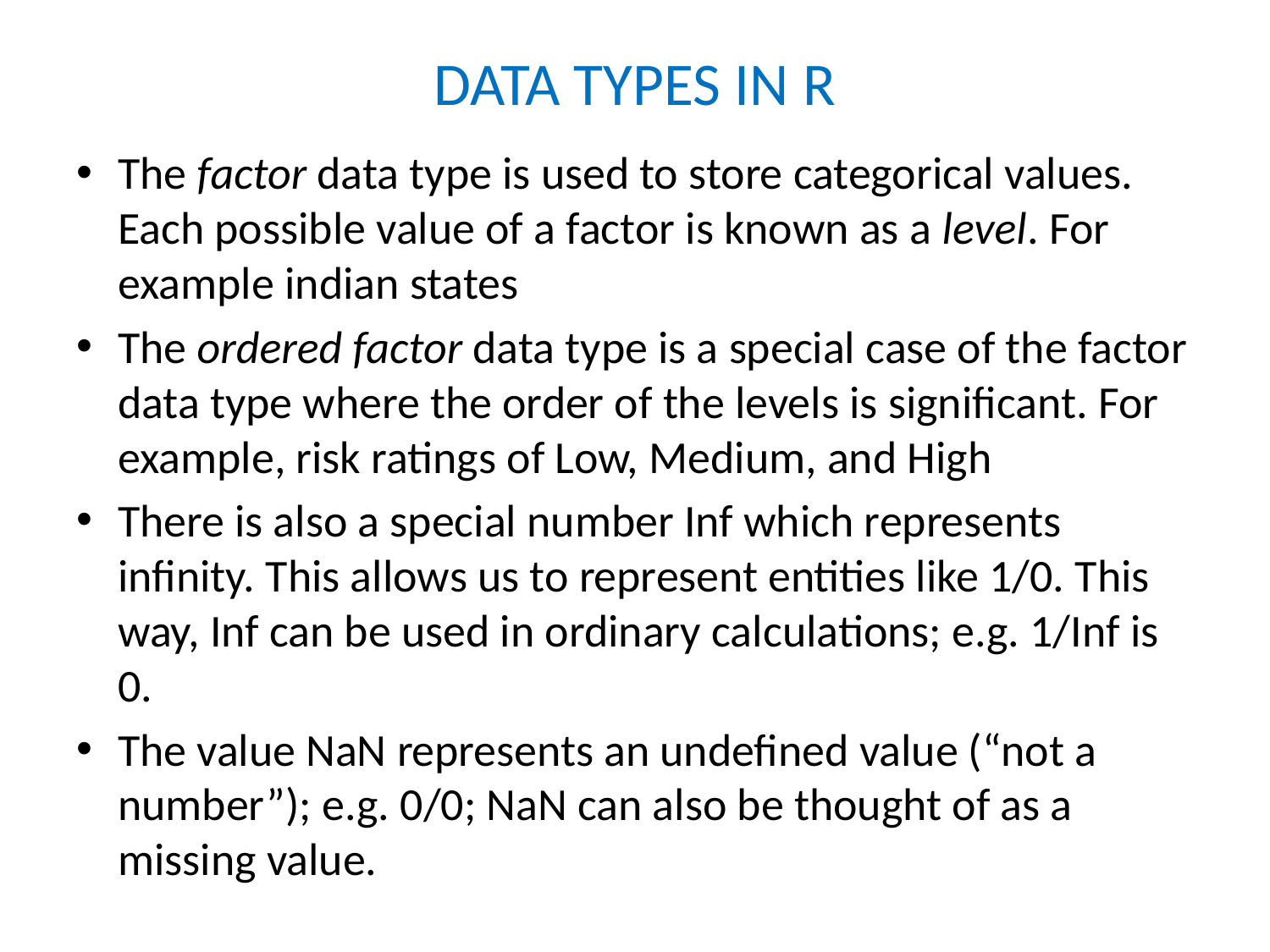

# DATA TYPES IN R
The factor data type is used to store categorical values. Each possible value of a factor is known as a level. For example indian states
The ordered factor data type is a special case of the factor data type where the order of the levels is significant. For example, risk ratings of Low, Medium, and High
There is also a special number Inf which represents infinity. This allows us to represent entities like 1/0. This way, Inf can be used in ordinary calculations; e.g. 1/Inf is 0.
The value NaN represents an undefined value (“not a number”); e.g. 0/0; NaN can also be thought of as a missing value.